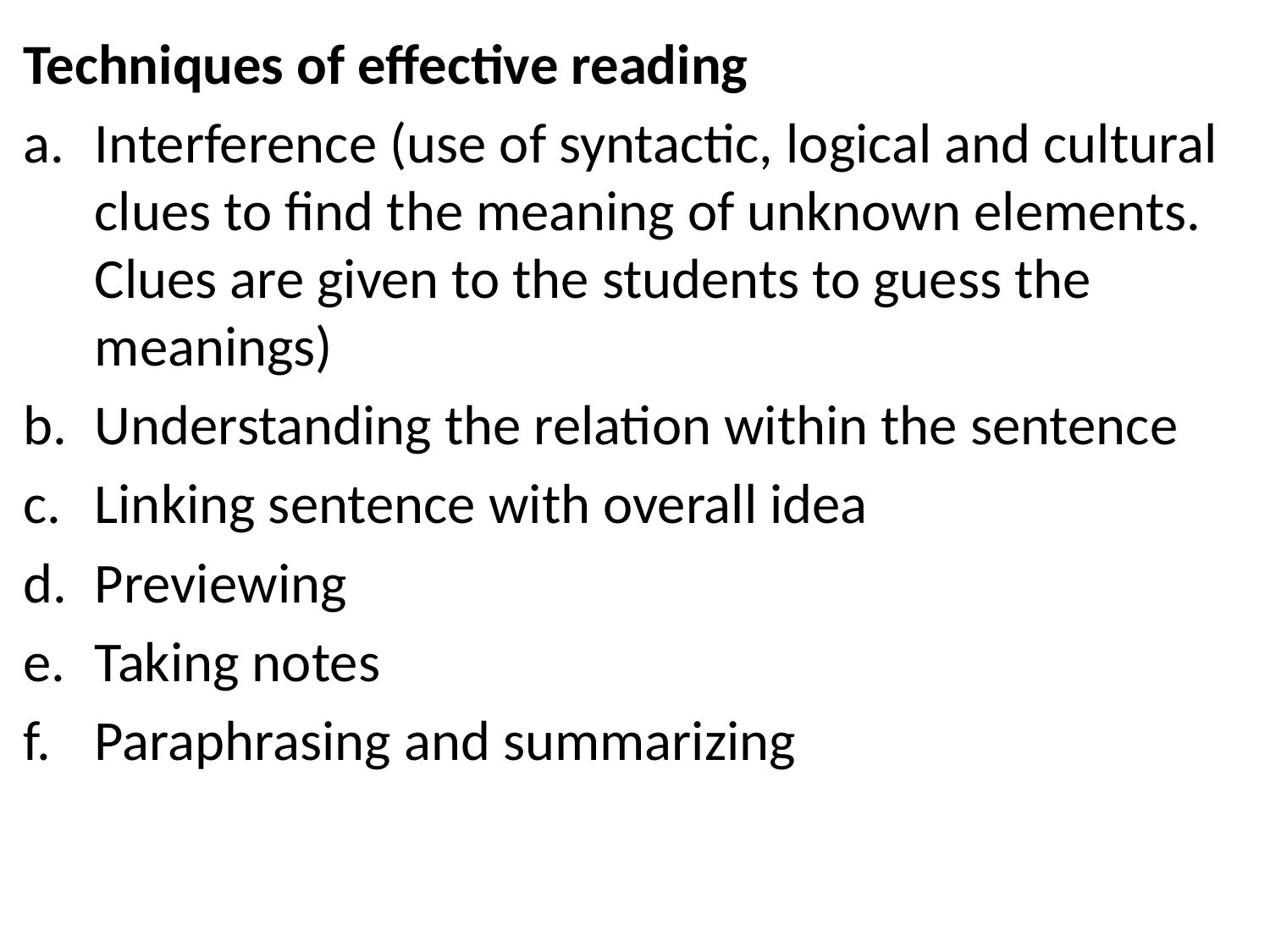

Techniques of effective reading
Interference (use of syntactic, logical and cultural clues to find the meaning of unknown elements. Clues are given to the students to guess the meanings)
Understanding the relation within the sentence
Linking sentence with overall idea
Previewing
Taking notes
Paraphrasing and summarizing